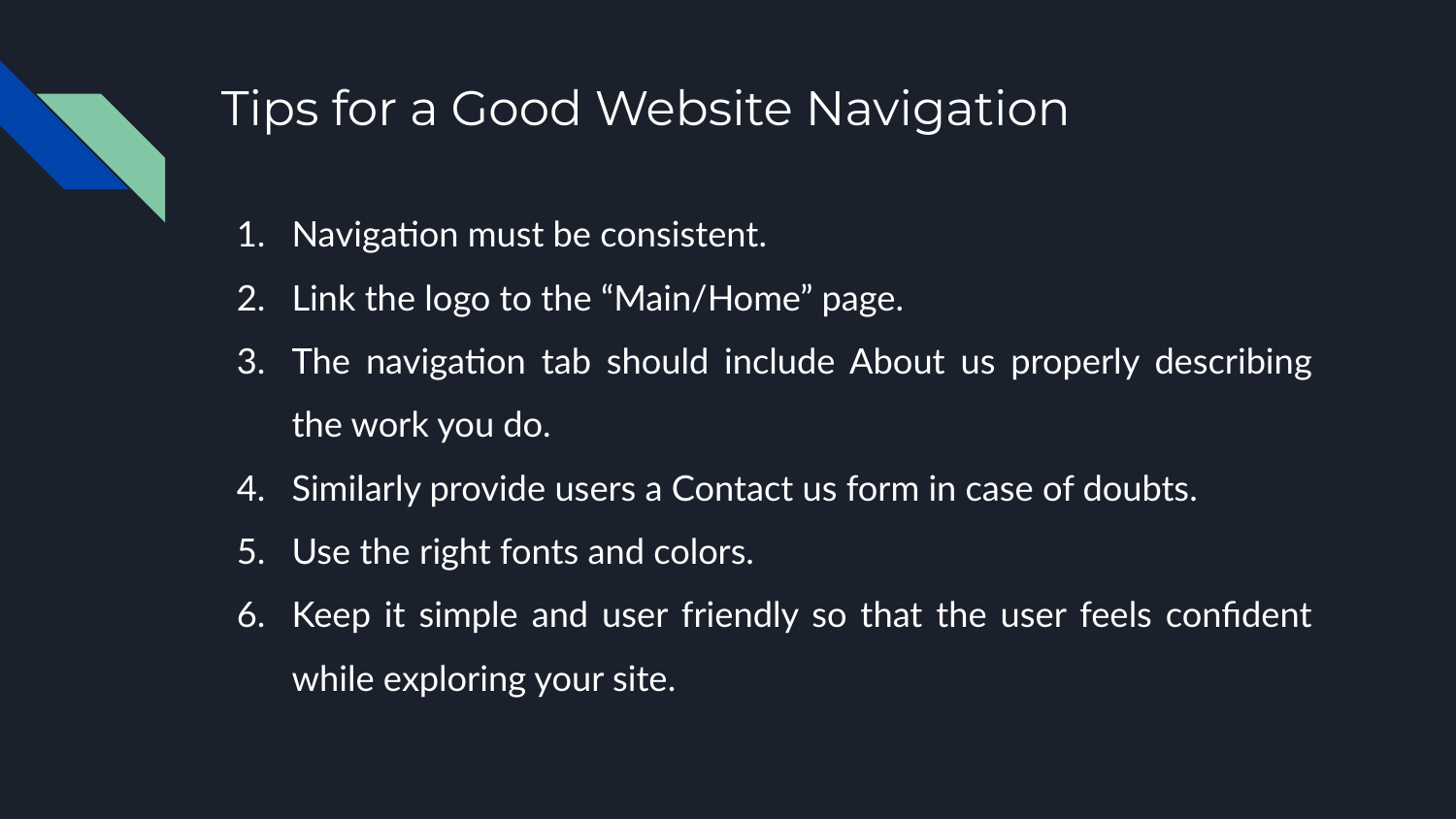

# Tips for a Good Website Navigation
Navigation must be consistent.
Link the logo to the “Main/Home” page.
The navigation tab should include About us properly describing the work you do.
Similarly provide users a Contact us form in case of doubts.
Use the right fonts and colors.
Keep it simple and user friendly so that the user feels confident while exploring your site.